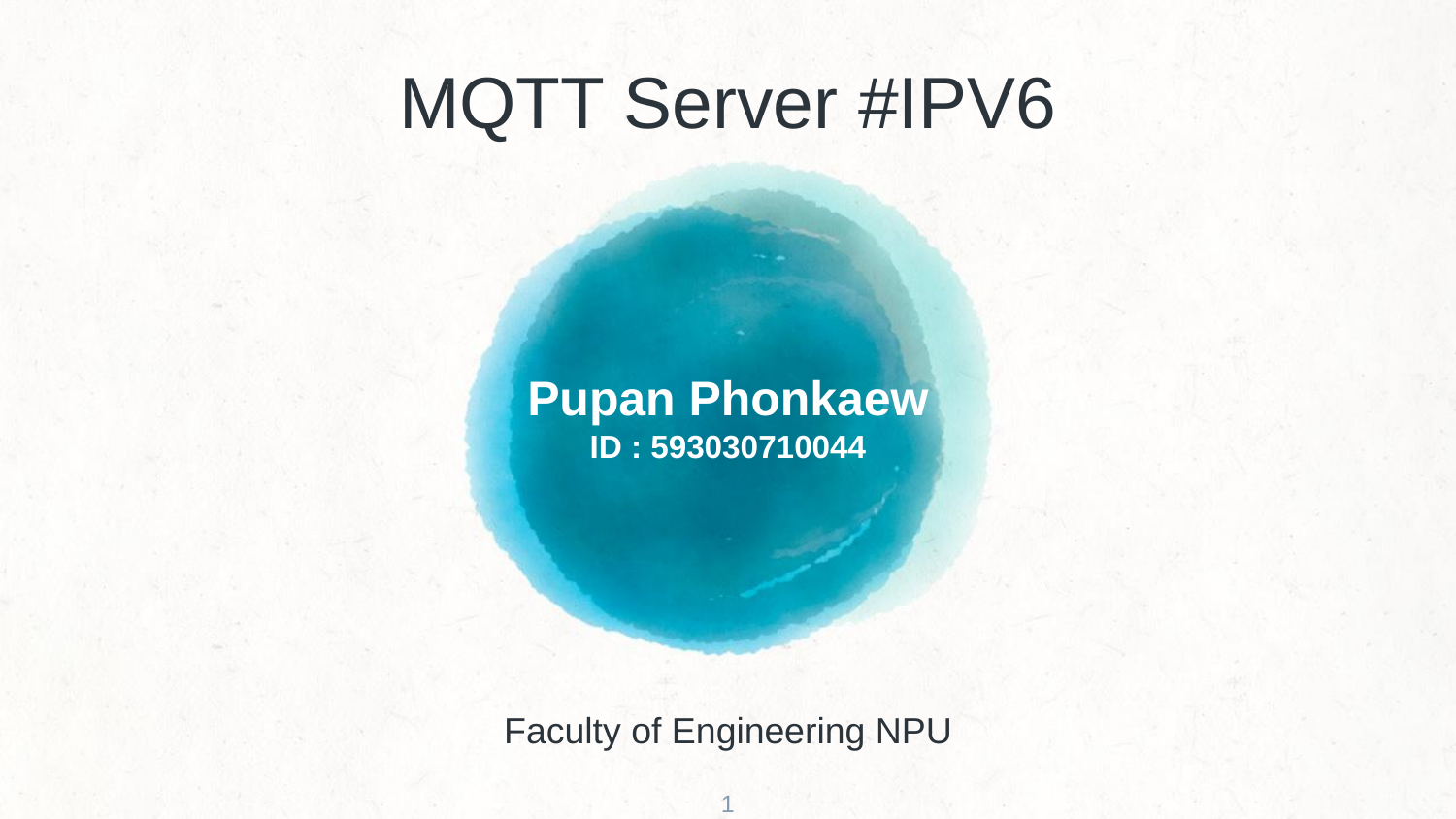

MQTT Server #IPV6
Pupan Phonkaew
ID : 593030710044
Faculty of Engineering NPU
1